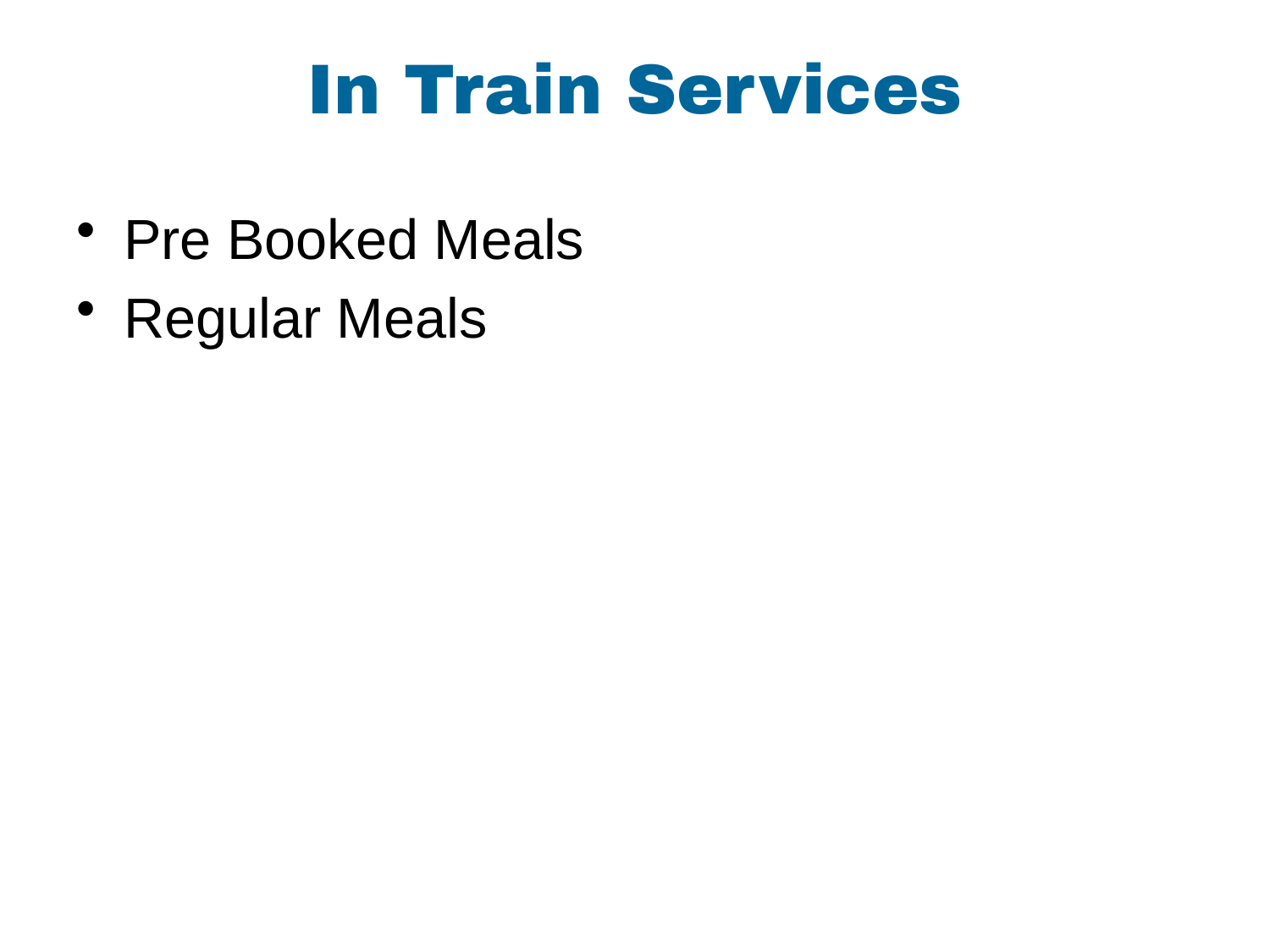

# In Train Services
Pre Booked Meals
Regular Meals